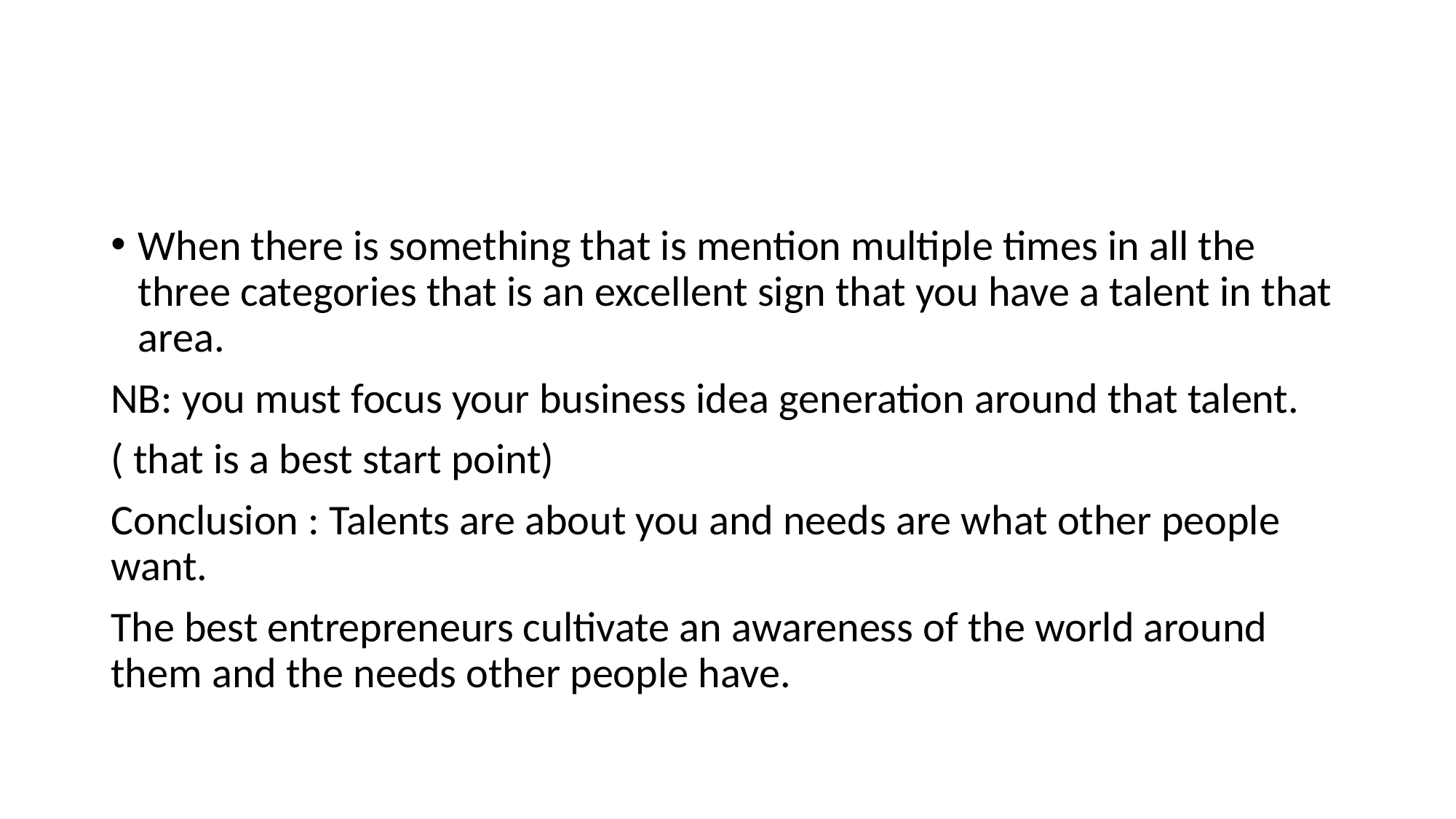

#
When there is something that is mention multiple times in all the three categories that is an excellent sign that you have a talent in that area.
NB: you must focus your business idea generation around that talent.
( that is a best start point)
Conclusion : Talents are about you and needs are what other people want.
The best entrepreneurs cultivate an awareness of the world around them and the needs other people have.